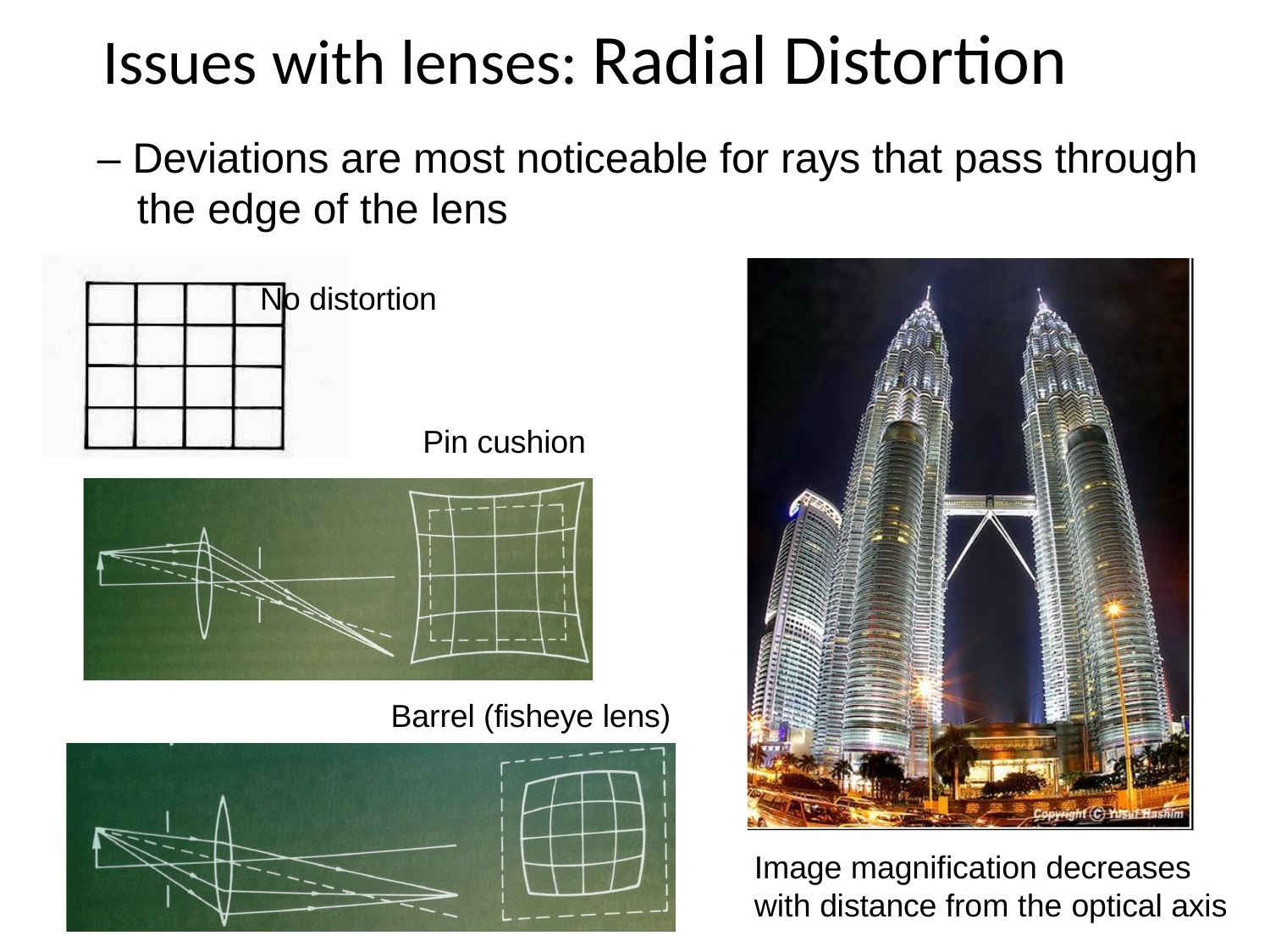

# Issues with lenses: Radial Distortion
– Deviations are most noticeable for rays that pass through  the edge of the lens
No distortion

Pin cushion

Barrel (fisheye lens)

Image magnification decreases  with distance from the optical axis